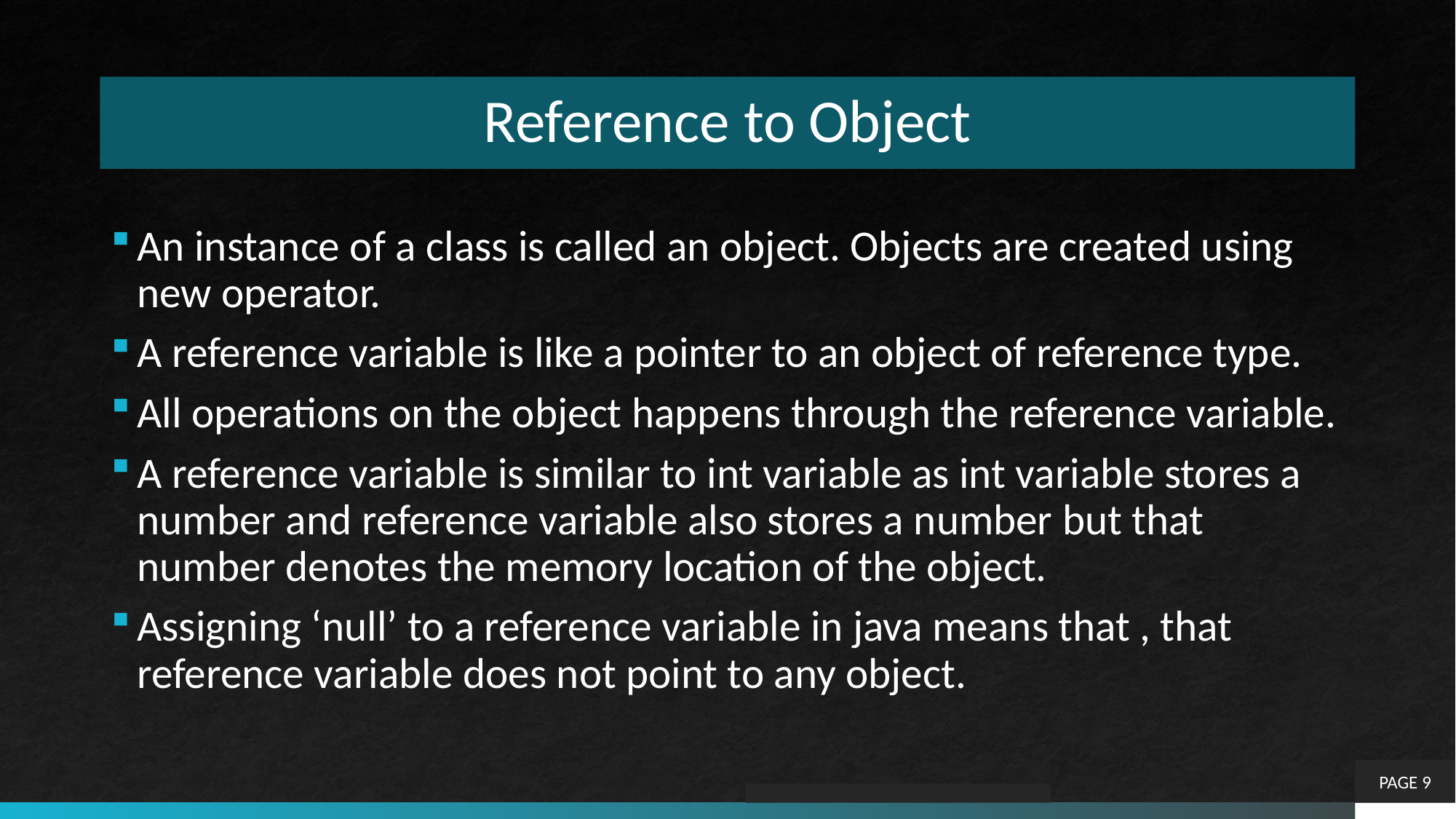

# Reference to Object
An instance of a class is called an object. Objects are created using new operator.
A reference variable is like a pointer to an object of reference type.
All operations on the object happens through the reference variable.
A reference variable is similar to int variable as int variable stores a number and reference variable also stores a number but that number denotes the memory location of the object.
Assigning ‘null’ to a reference variable in java means that , that reference variable does not point to any object.

PAGE 9